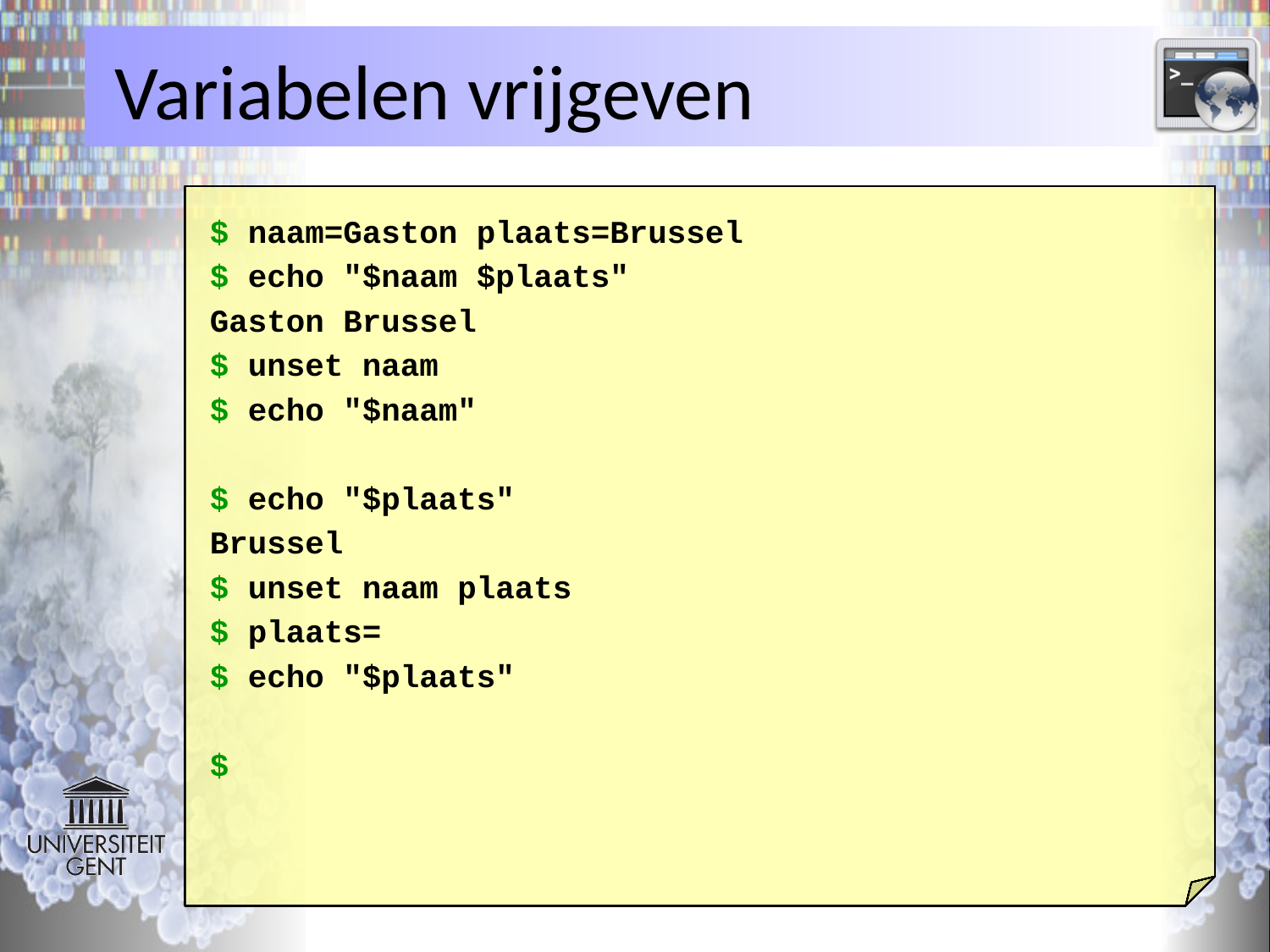

# Variabelen vrijgeven
$ naam=Gaston plaats=Brussel
$

  echo "$naam $plaats"

Gaston Brussel
$

  unset naam
$

  echo "$naam"

$

  echo "$plaats"

Brussel
$

  unset naam plaats
$

  plaats=
$

  echo "$plaats"

$